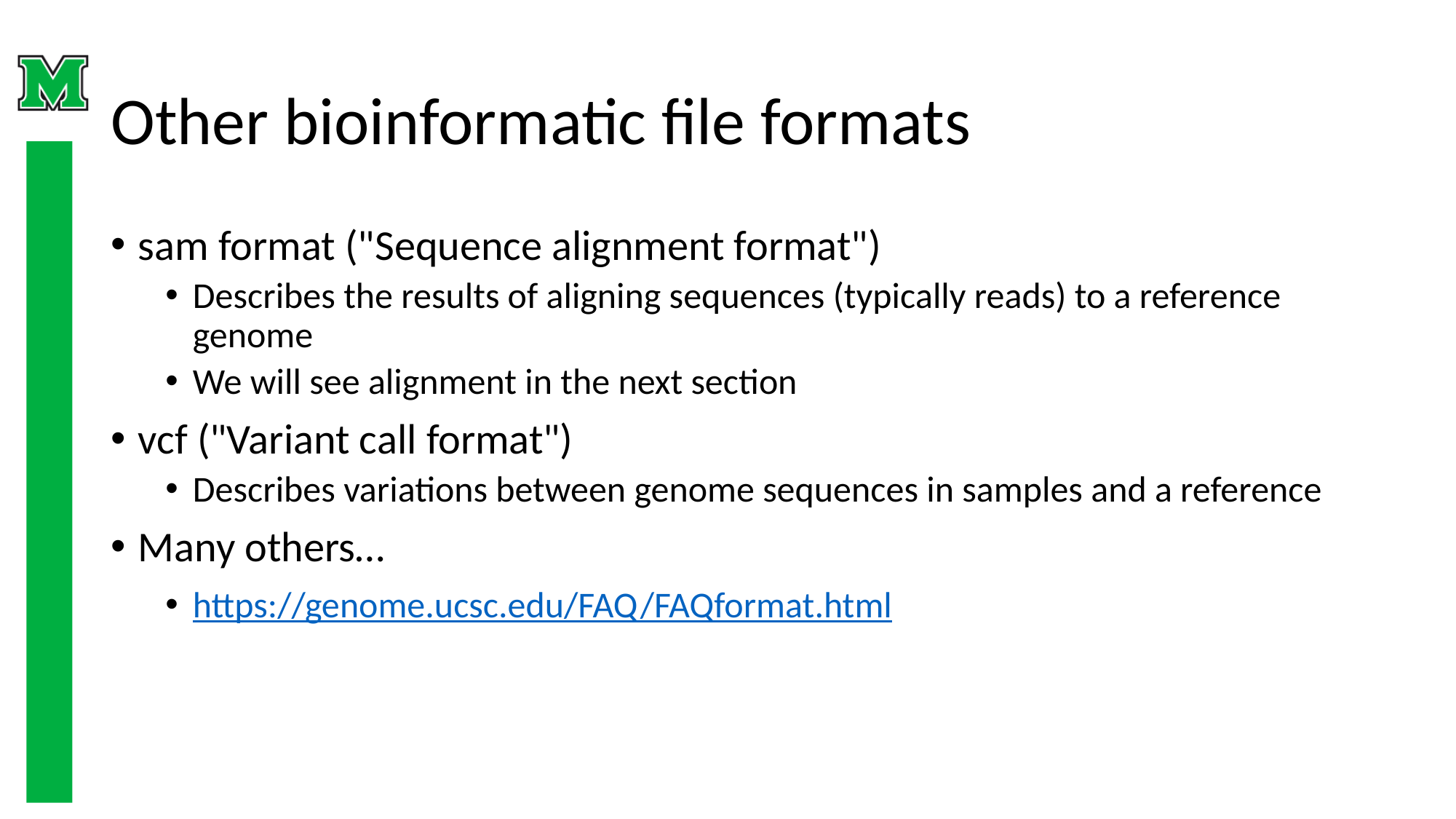

# Other bioinformatic file formats
sam format ("Sequence alignment format")
Describes the results of aligning sequences (typically reads) to a reference genome
We will see alignment in the next section
vcf ("Variant call format")
Describes variations between genome sequences in samples and a reference
Many others…
https://genome.ucsc.edu/FAQ/FAQformat.html